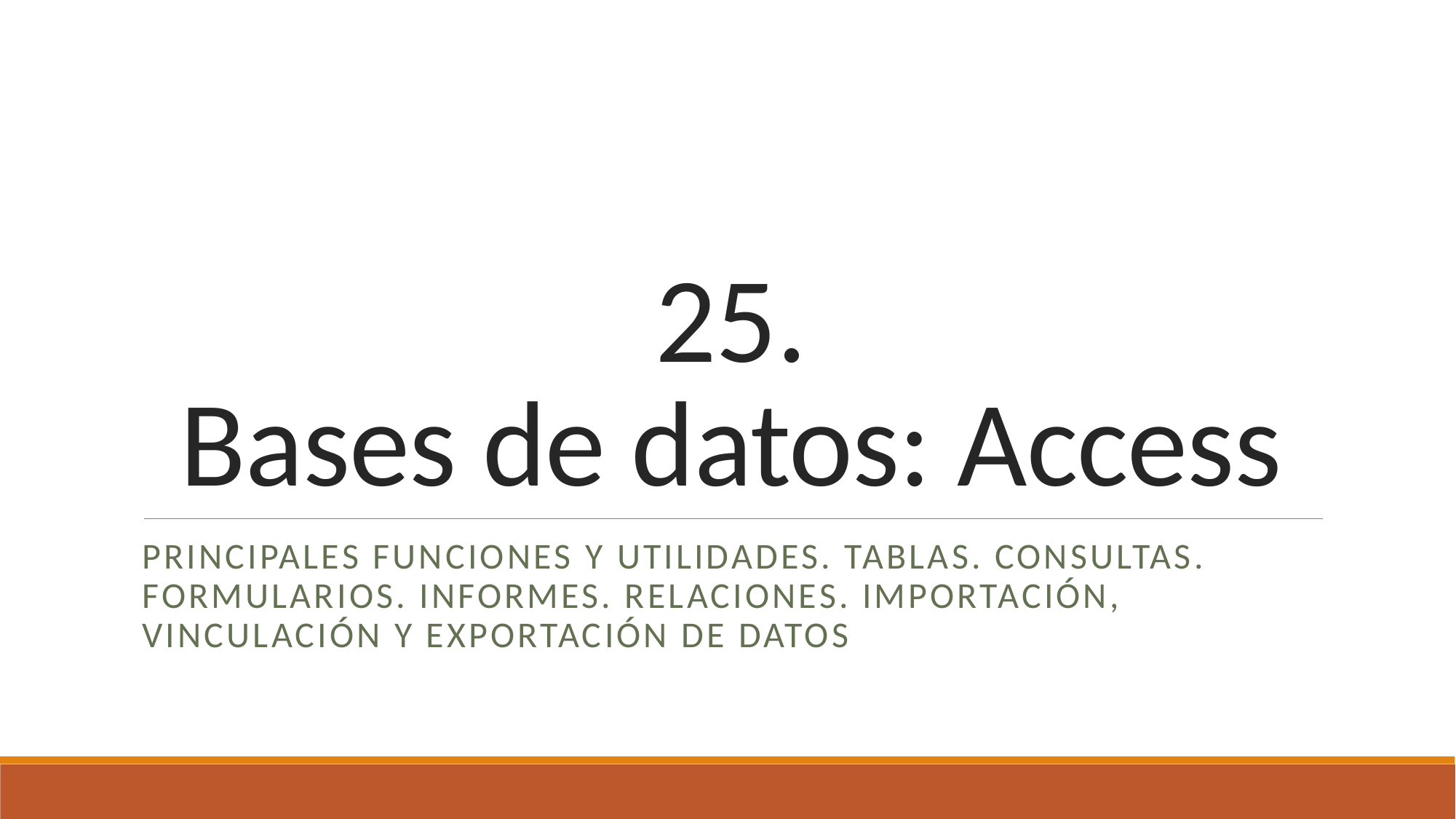

# 25. Bases de datos: Access
Principales funciones y utilidades. Tablas. Consultas. Formularios. Informes. Relaciones. Importación, vinculación y exportación de datos